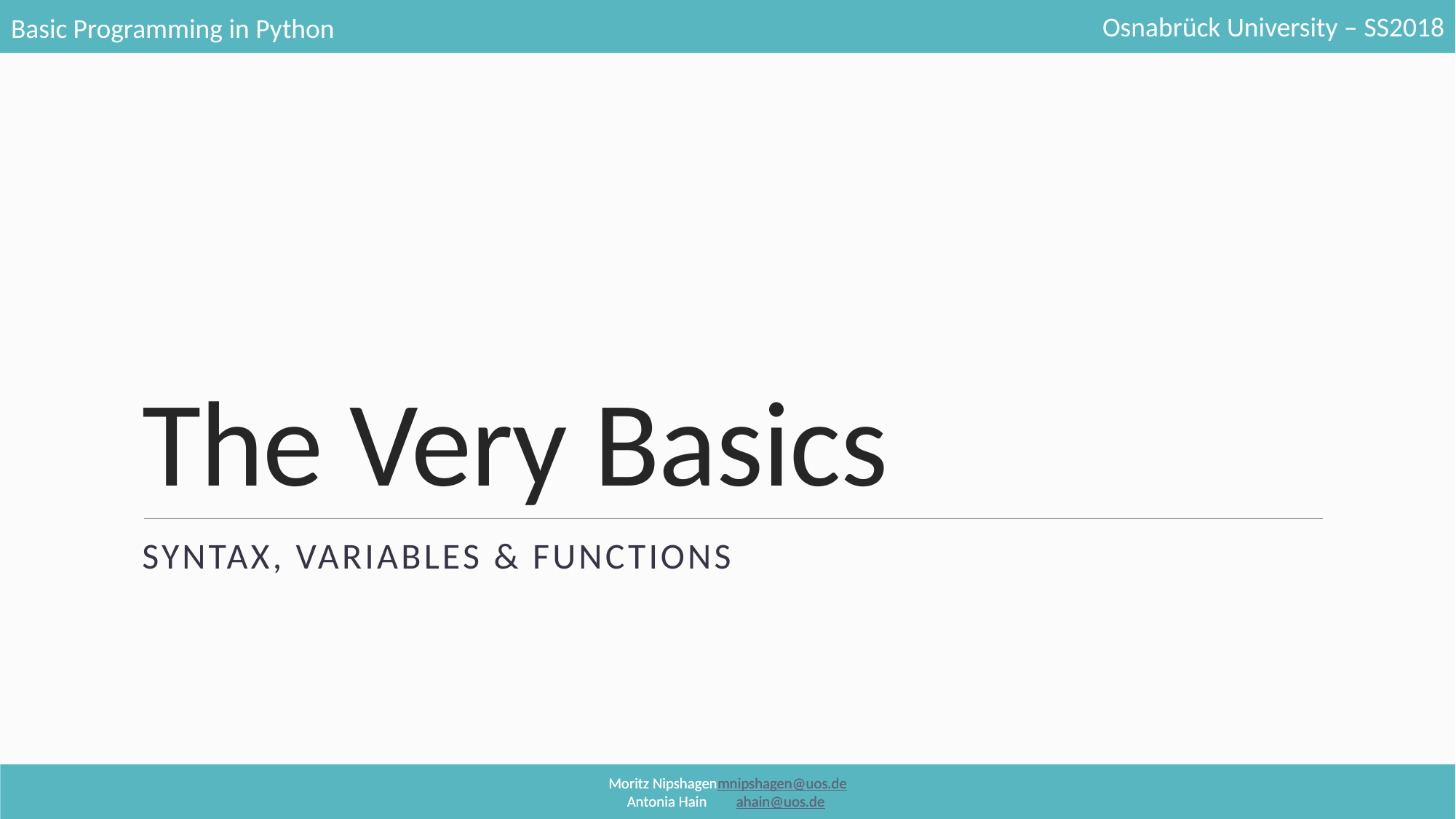

# The Very Basics
Syntax, Variables & Functions